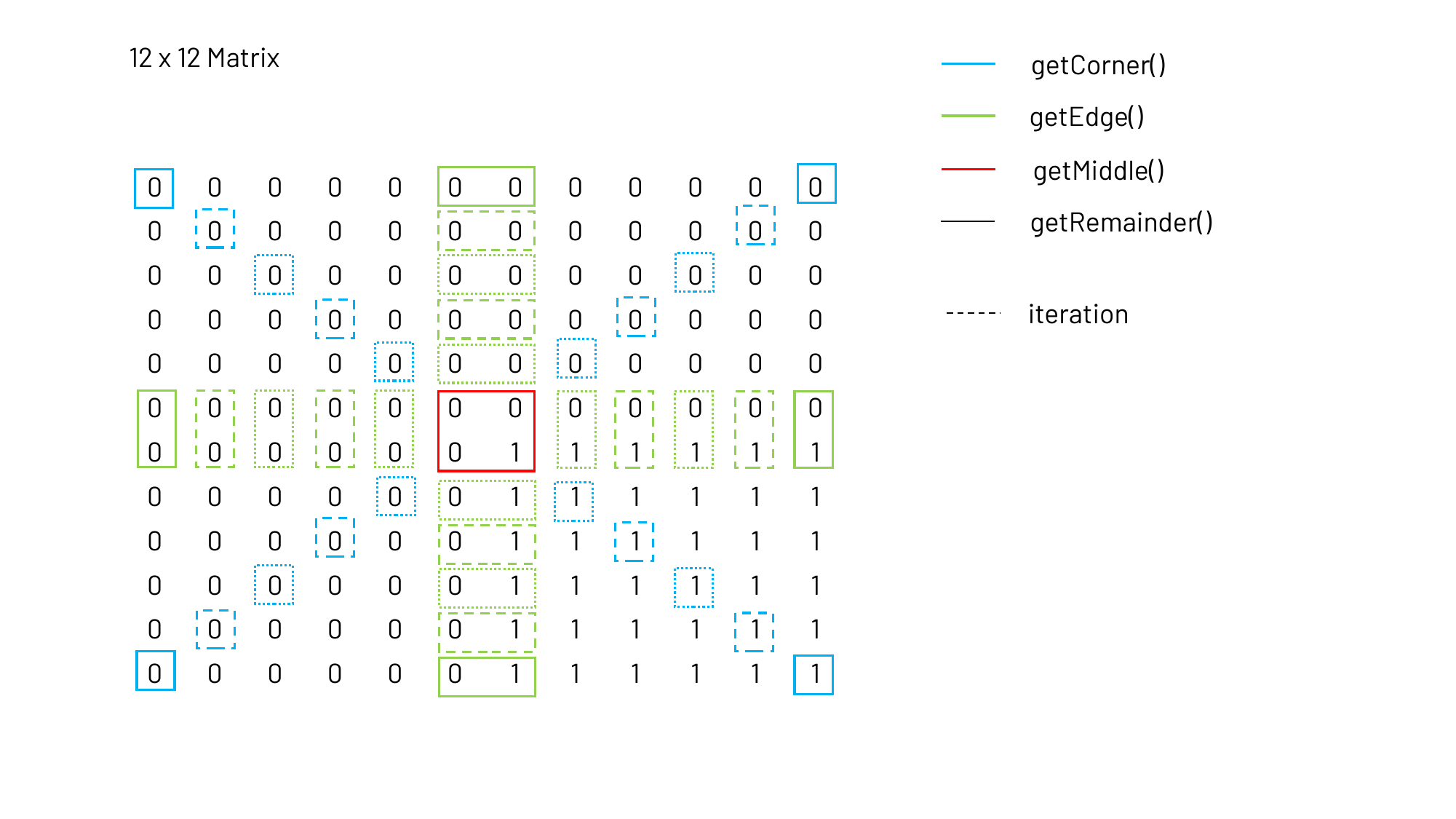

12 x 12 Matrix
getCorner()
getEdge()
getMiddle()
| 0 | 0 | 0 | 0 | 0 | 0 | 0 | 0 | 0 | 0 | 0 | 0 |
| --- | --- | --- | --- | --- | --- | --- | --- | --- | --- | --- | --- |
| 0 | 0 | 0 | 0 | 0 | 0 | 0 | 0 | 0 | 0 | 0 | 0 |
| 0 | 0 | 0 | 0 | 0 | 0 | 0 | 0 | 0 | 0 | 0 | 0 |
| 0 | 0 | 0 | 0 | 0 | 0 | 0 | 0 | 0 | 0 | 0 | 0 |
| 0 | 0 | 0 | 0 | 0 | 0 | 0 | 0 | 0 | 0 | 0 | 0 |
| 0 | 0 | 0 | 0 | 0 | 0 | 0 | 0 | 0 | 0 | 0 | 0 |
| 0 | 0 | 0 | 0 | 0 | 0 | 1 | 1 | 1 | 1 | 1 | 1 |
| 0 | 0 | 0 | 0 | 0 | 0 | 1 | 1 | 1 | 1 | 1 | 1 |
| 0 | 0 | 0 | 0 | 0 | 0 | 1 | 1 | 1 | 1 | 1 | 1 |
| 0 | 0 | 0 | 0 | 0 | 0 | 1 | 1 | 1 | 1 | 1 | 1 |
| 0 | 0 | 0 | 0 | 0 | 0 | 1 | 1 | 1 | 1 | 1 | 1 |
| 0 | 0 | 0 | 0 | 0 | 0 | 1 | 1 | 1 | 1 | 1 | 1 |

getRemainder()

iteration